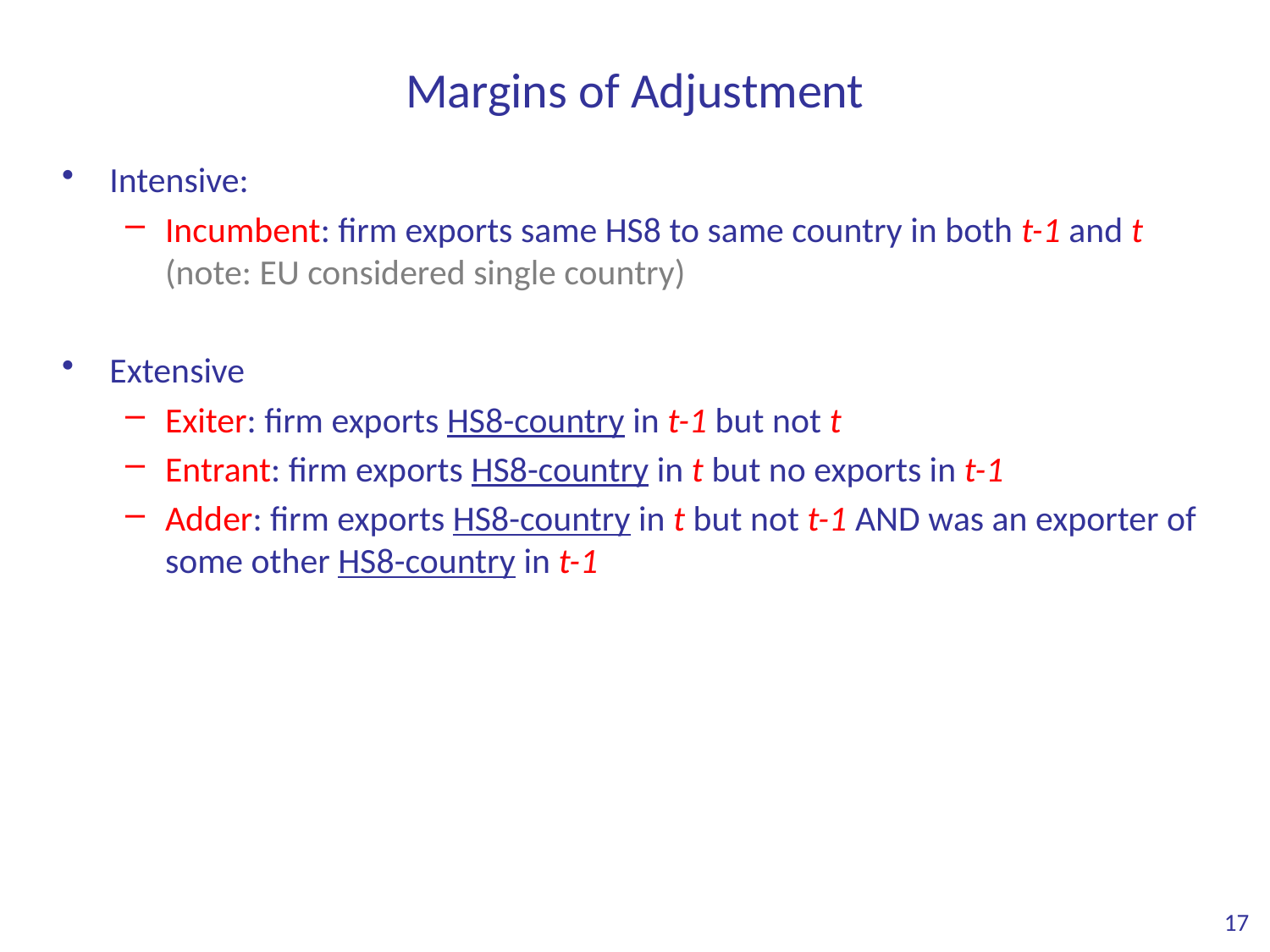

# Margins of Adjustment
Intensive:
Incumbent: firm exports same HS8 to same country in both t-1 and t (note: EU considered single country)

Extensive
Exiter: firm exports HS8-country in t-1 but not t
Entrant: firm exports HS8-country in t but no exports in t-1
Adder: firm exports HS8-country in t but not t-1 AND was an exporter of some other HS8-country in t-1

17